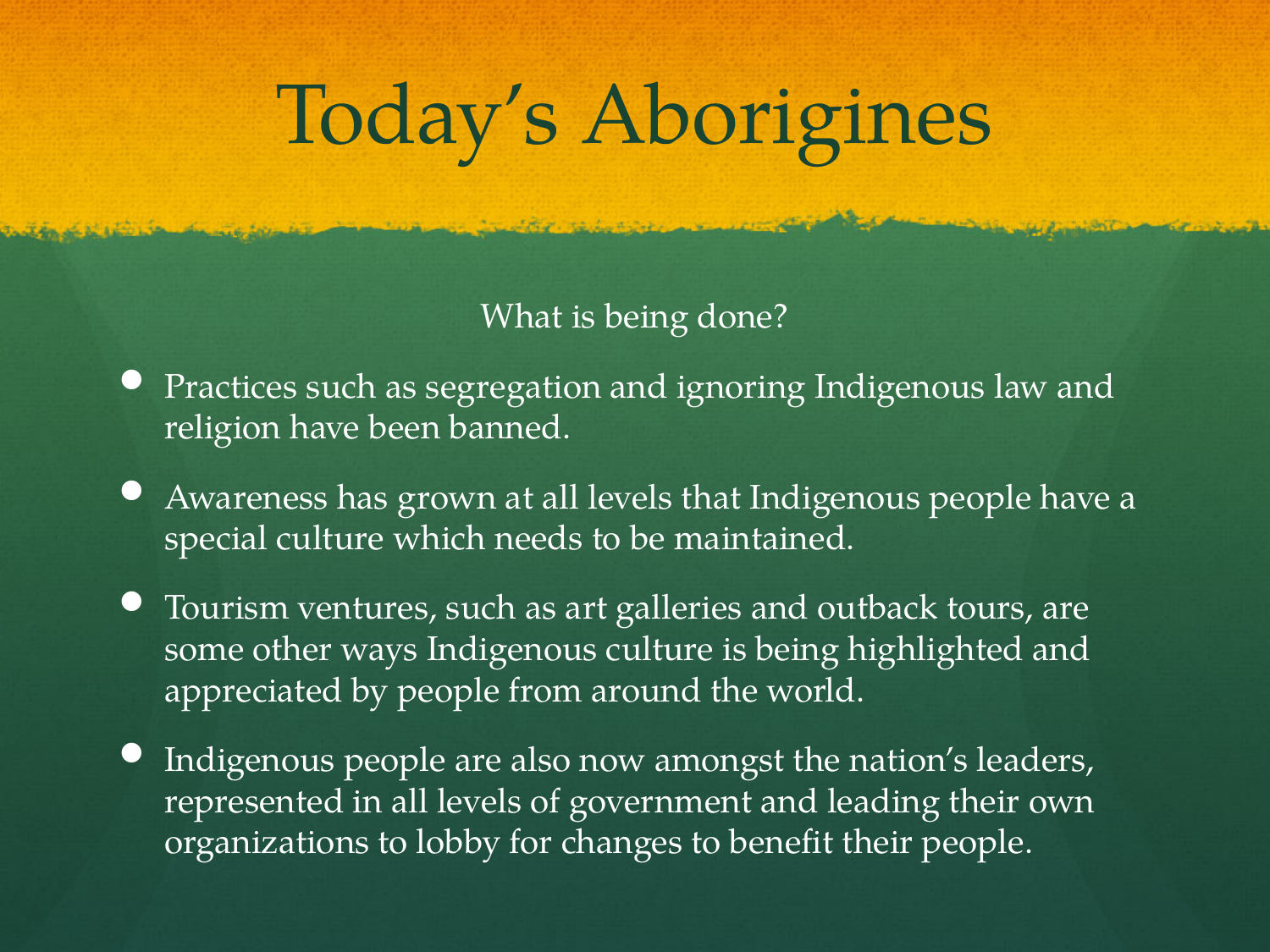

# Today’s Aborigines
What is being done?
Practices such as segregation and ignoring Indigenous law and religion have been banned.
Awareness has grown at all levels that Indigenous people have a special culture which needs to be maintained.
Tourism ventures, such as art galleries and outback tours, are some other ways Indigenous culture is being highlighted and appreciated by people from around the world.
Indigenous people are also now amongst the nation’s leaders, represented in all levels of government and leading their own organizations to lobby for changes to benefit their people.